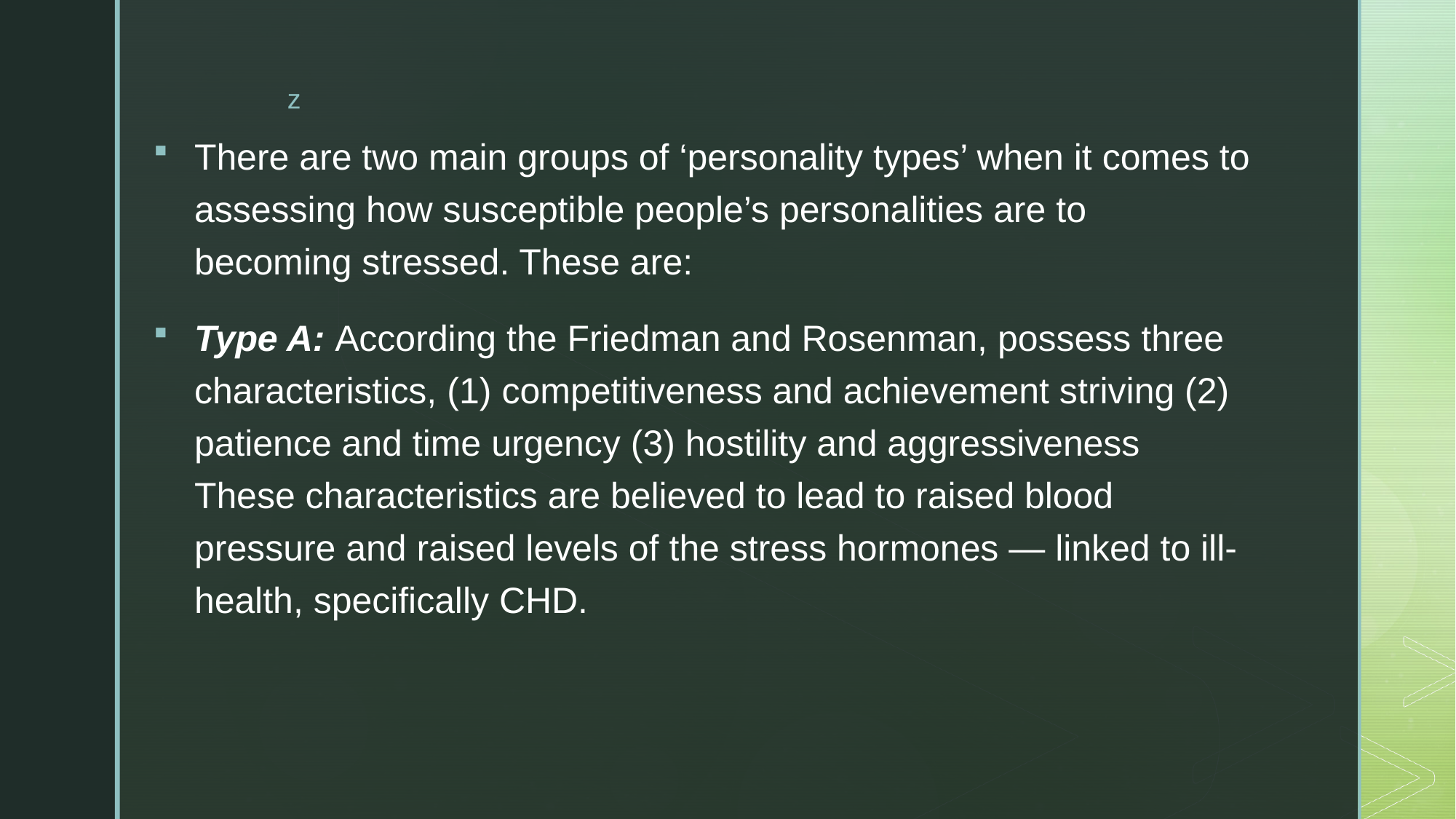

There are two main groups of ‘personality types’ when it comes to assessing how susceptible people’s personalities are to becoming stressed. These are:
Type A: According the Friedman and Rosenman, possess three characteristics, (1) competitiveness and achievement striving (2) patience and time urgency (3) hostility and aggressiveness These characteristics are believed to lead to raised blood pressure and raised levels of the stress hormones — linked to ill-health, specifically CHD.